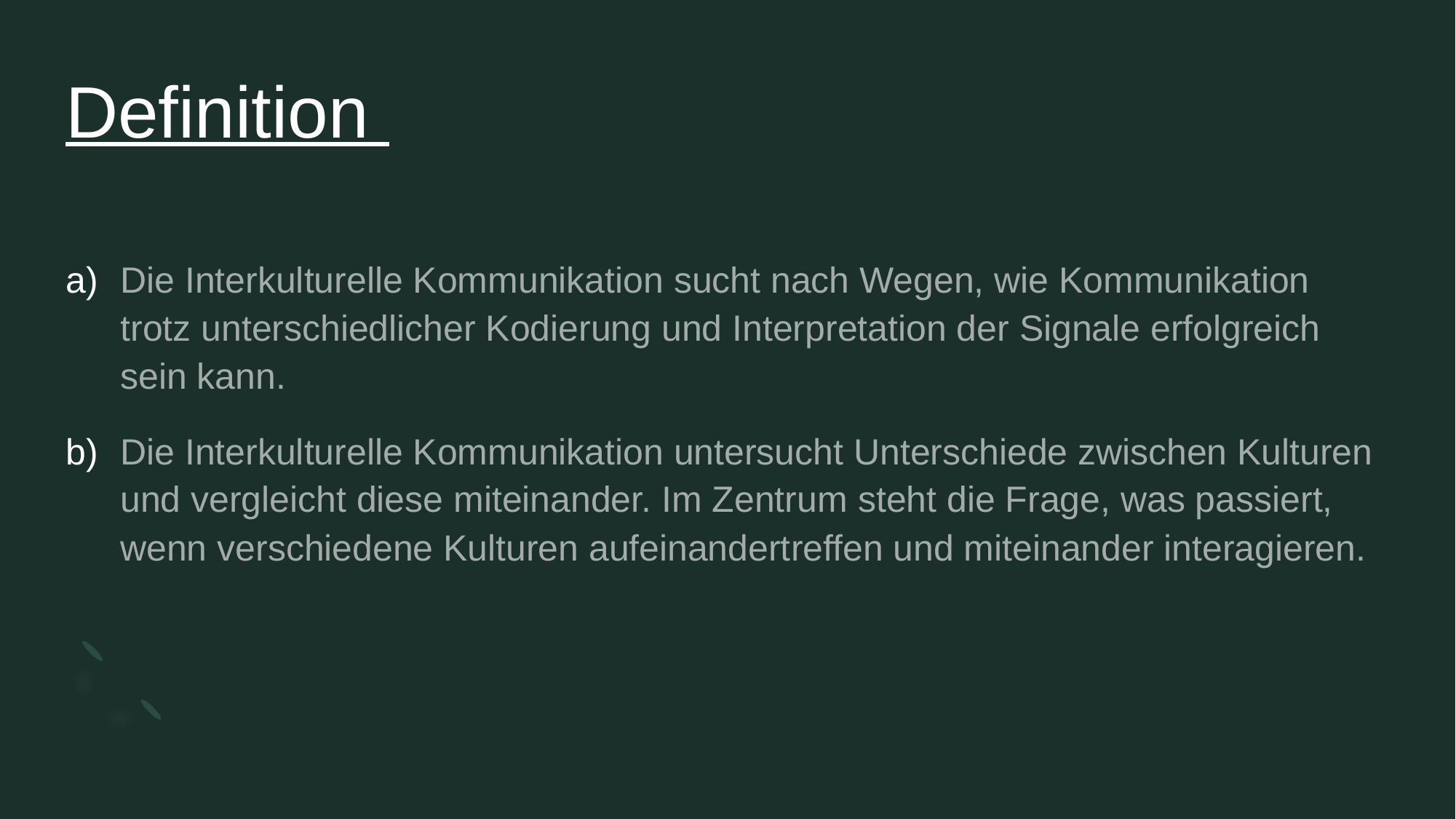

# Definition
Die Interkulturelle Kommunikation sucht nach Wegen, wie Kommunikation trotz unterschiedlicher Kodierung und Interpretation der Signale erfolgreich sein kann.
Die Interkulturelle Kommunikation untersucht Unterschiede zwischen Kulturen und vergleicht diese miteinander. Im Zentrum steht die Frage, was passiert, wenn verschiedene Kulturen aufeinandertreffen und miteinander interagieren.